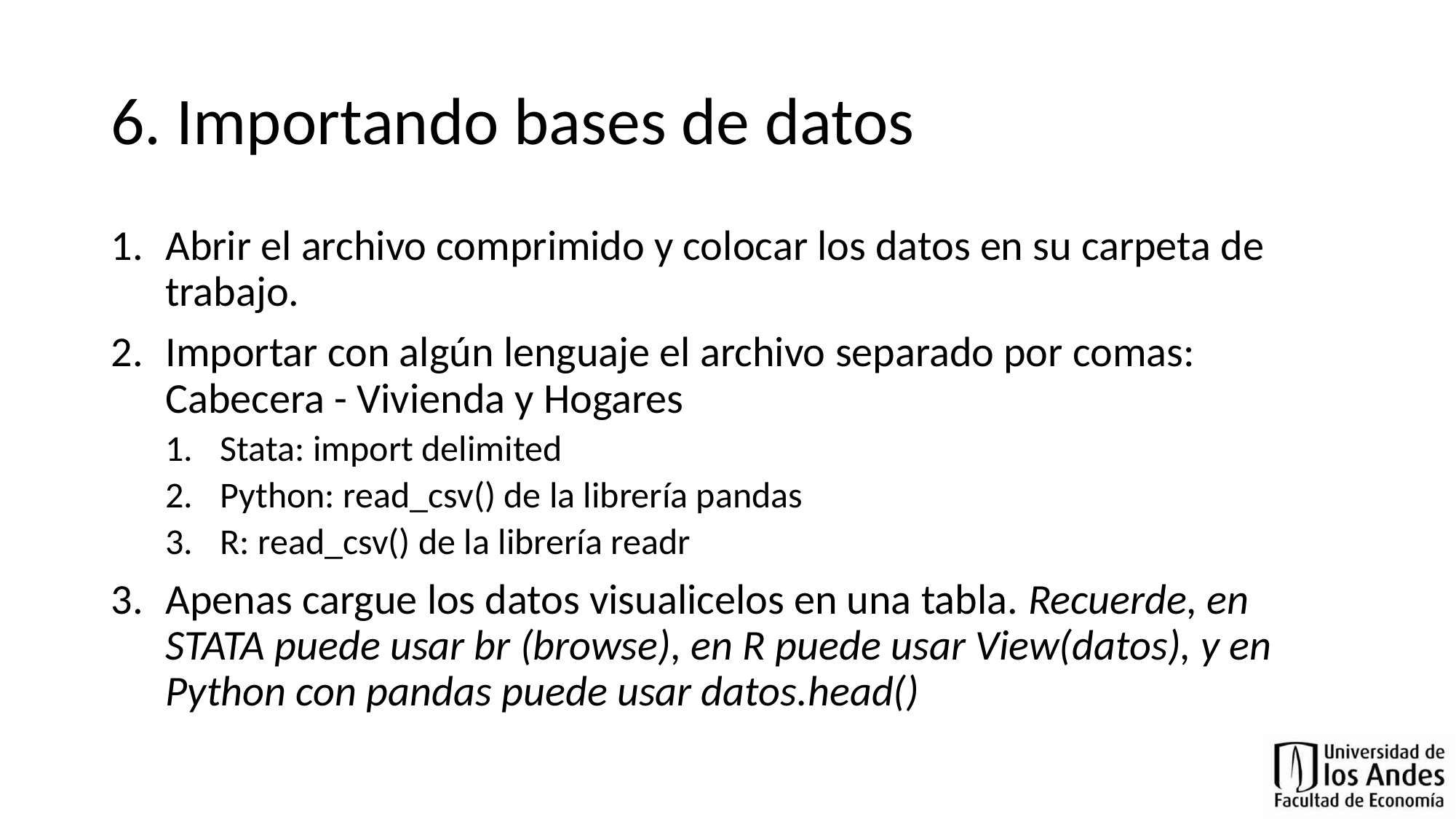

# 6. Importando bases de datos
Abrir el archivo comprimido y colocar los datos en su carpeta de trabajo.
Importar con algún lenguaje el archivo separado por comas: Cabecera - Vivienda y Hogares
Stata: import delimited
Python: read_csv() de la librería pandas
R: read_csv() de la librería readr
Apenas cargue los datos visualicelos en una tabla. Recuerde, en STATA puede usar br (browse), en R puede usar View(datos), y en Python con pandas puede usar datos.head()